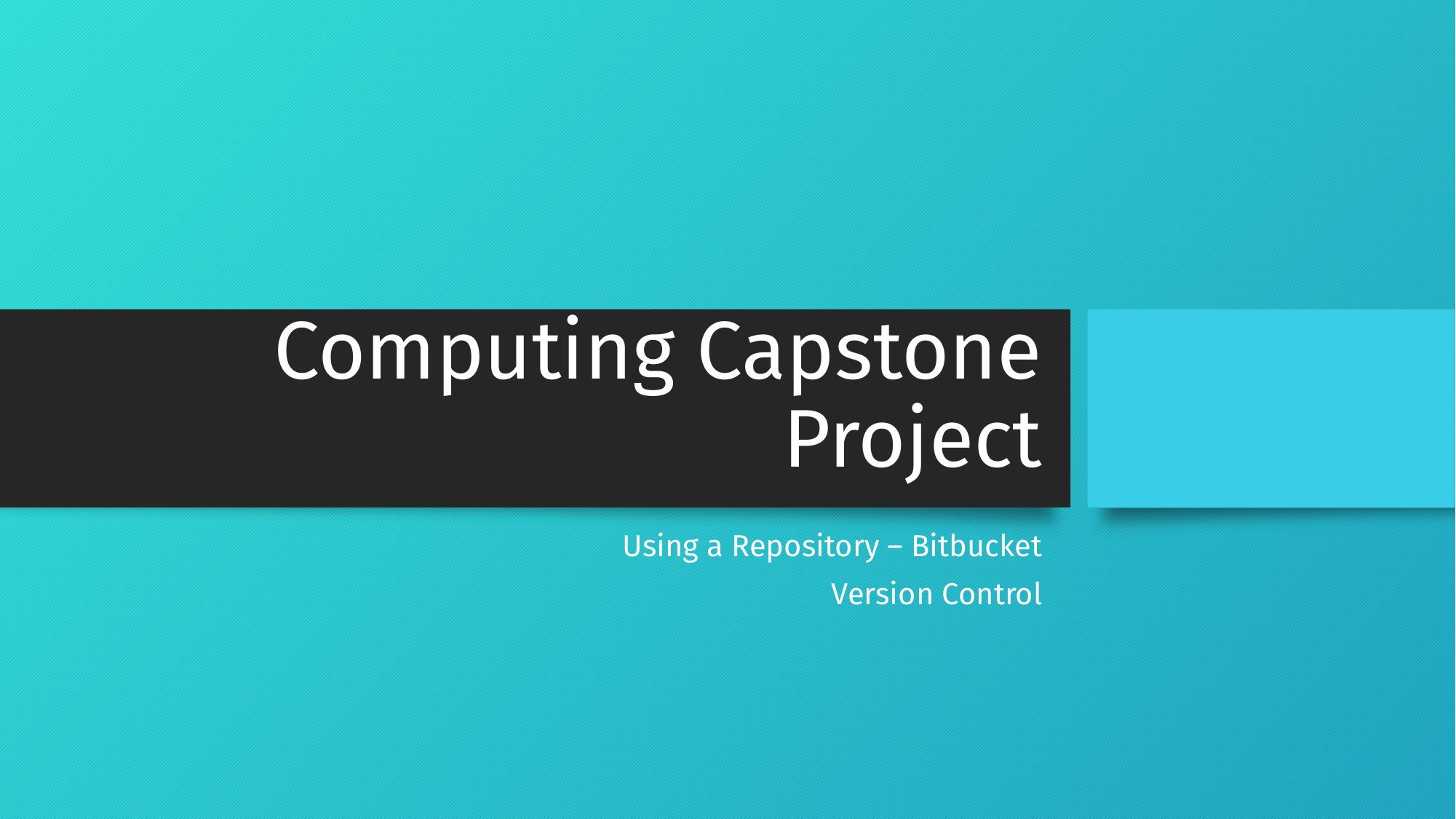

# Computing Capstone Project
Using a Repository – Bitbucket
Version Control